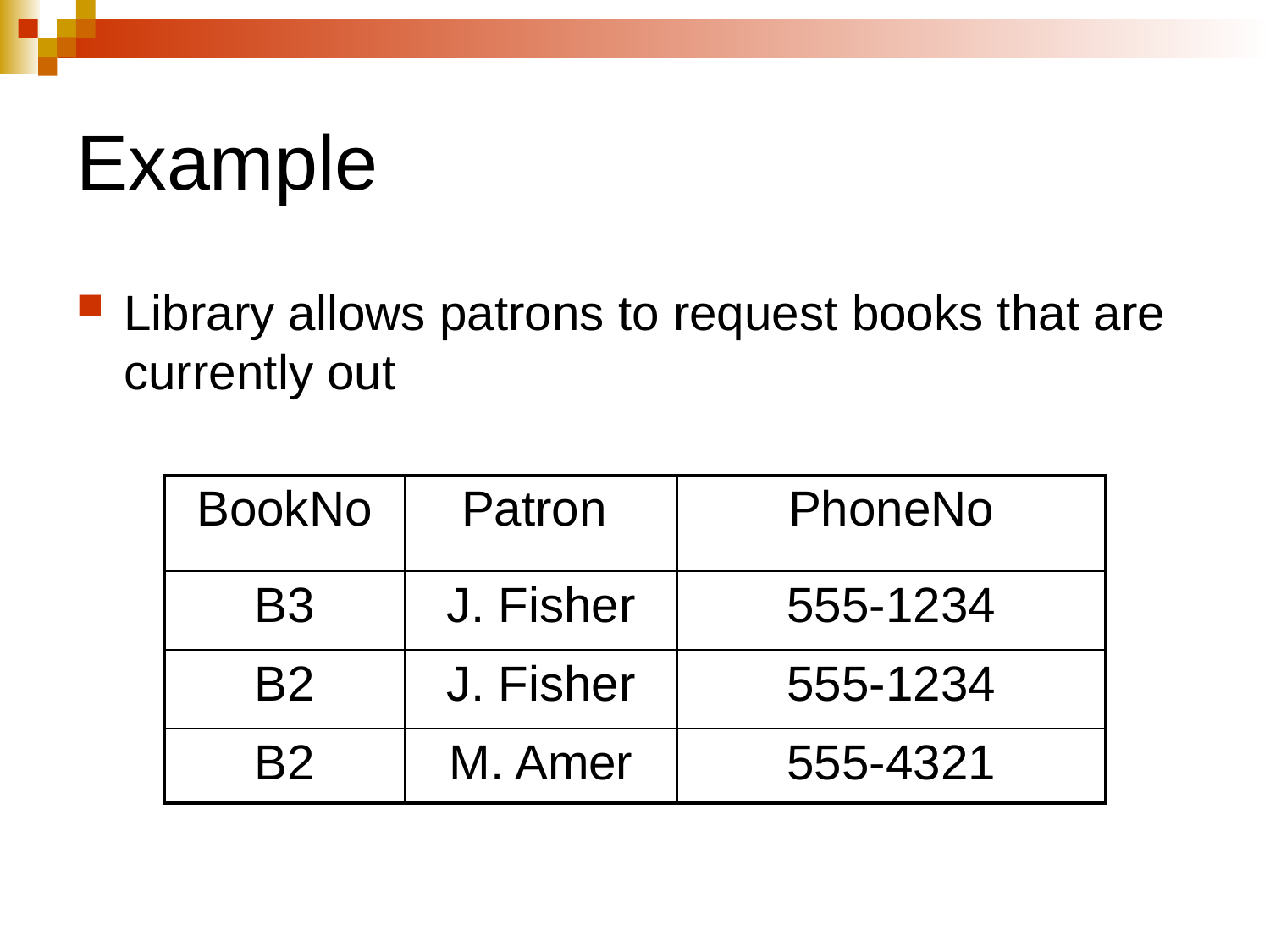

Example
Library allows patrons to request books that are currently out
| BookNo | Patron | PhoneNo |
| --- | --- | --- |
| B3 | J. Fisher | 555-1234 |
| B2 | J. Fisher | 555-1234 |
| B2 | M. Amer | 555-4321 |